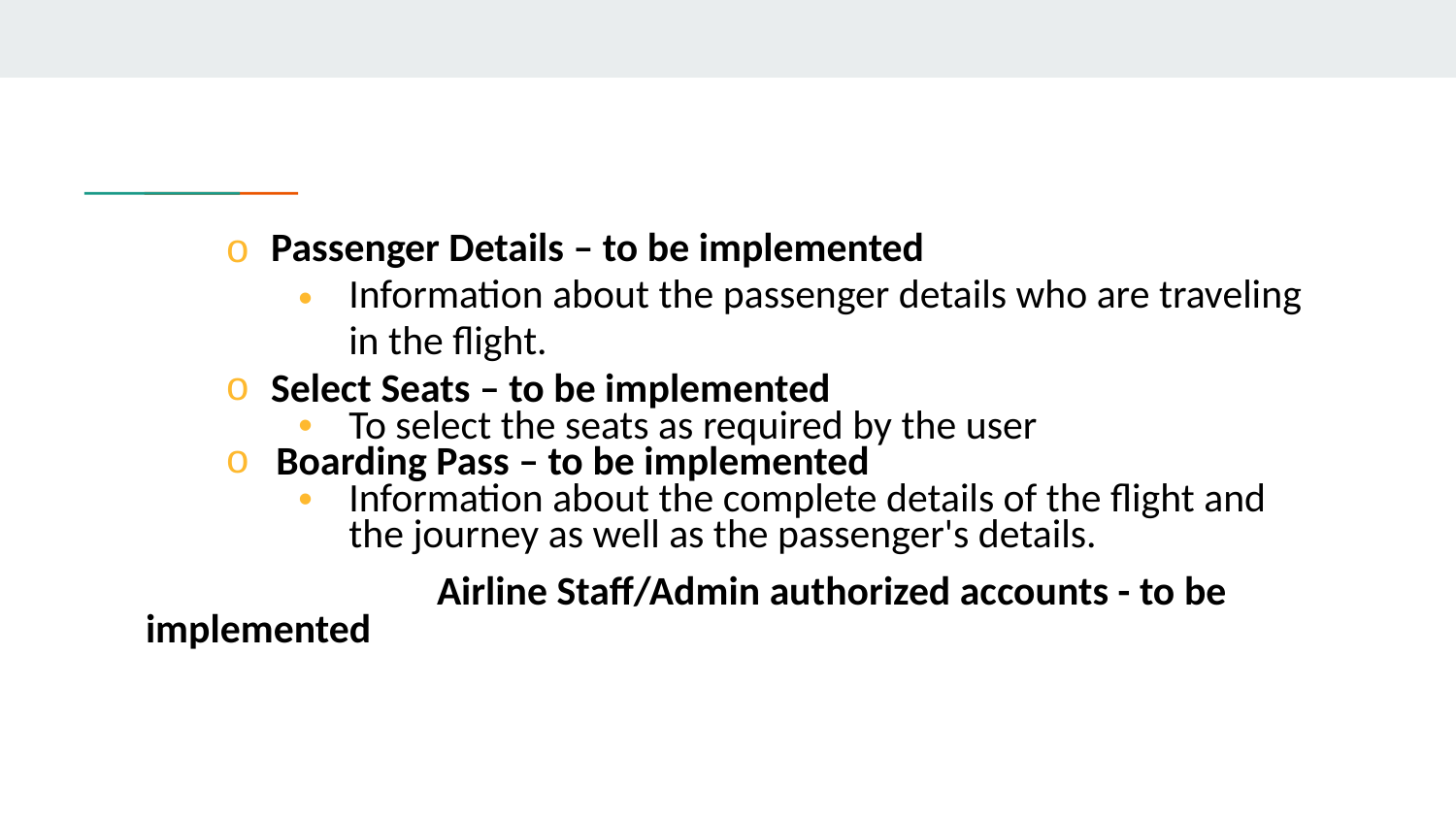

Passenger Details – to be implemented
Information about the passenger details who are traveling in the flight.
Select Seats – to be implemented
To select the seats as required by the user
Boarding Pass – to be implemented
Information about the complete details of the flight and the journey as well as the passenger's details.
			Airline Staff/Admin authorized accounts - to be implemented